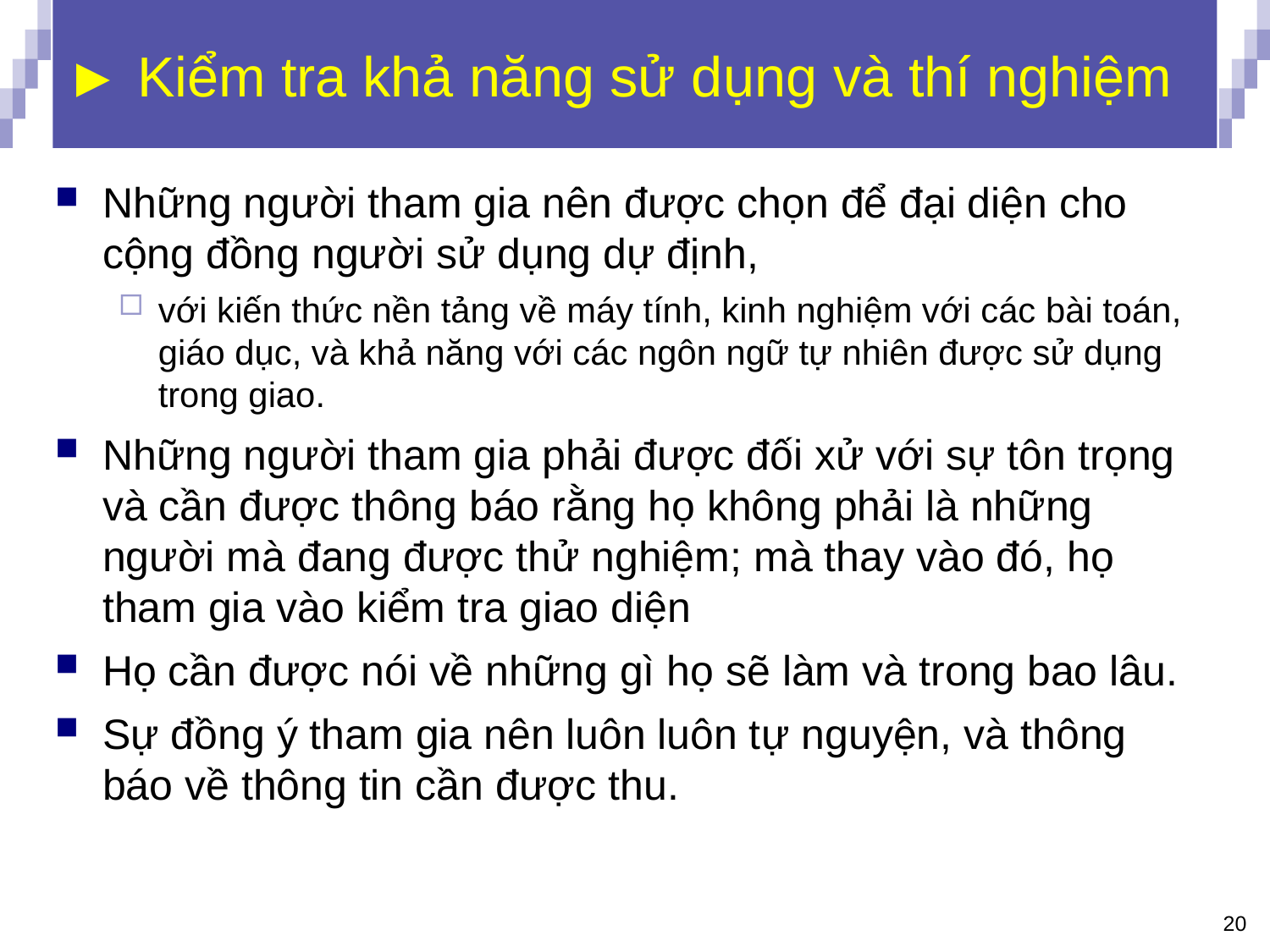

# ► Kiểm tra khả năng sử dụng và thí nghiệm
Những người tham gia nên được chọn để đại diện cho cộng đồng người sử dụng dự định,
với kiến thức nền tảng về máy tính, kinh nghiệm với các bài toán, giáo dục, và khả năng với các ngôn ngữ tự nhiên được sử dụng trong giao.
Những người tham gia phải được đối xử với sự tôn trọng và cần được thông báo rằng họ không phải là những người mà đang được thử nghiệm; mà thay vào đó, họ tham gia vào kiểm tra giao diện
Họ cần được nói về những gì họ sẽ làm và trong bao lâu.
Sự đồng ý tham gia nên luôn luôn tự nguyện, và thông báo về thông tin cần được thu.
20